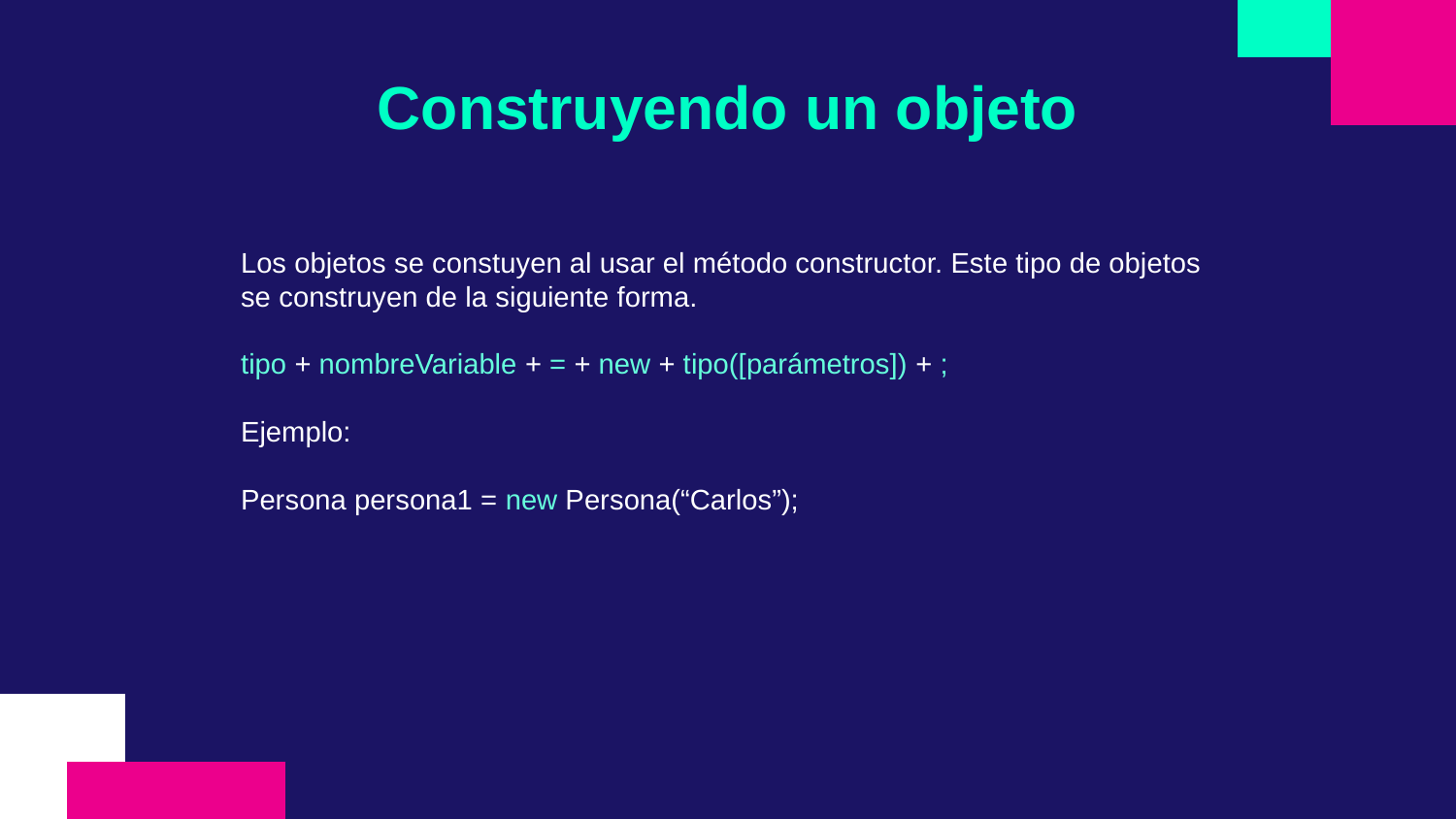

# Construyendo un objeto
Los objetos se constuyen al usar el método constructor. Este tipo de objetos se construyen de la siguiente forma.

tipo + nombreVariable + = + new + tipo([parámetros]) + ;

Ejemplo:

Persona persona1 = new Persona(“Carlos”);